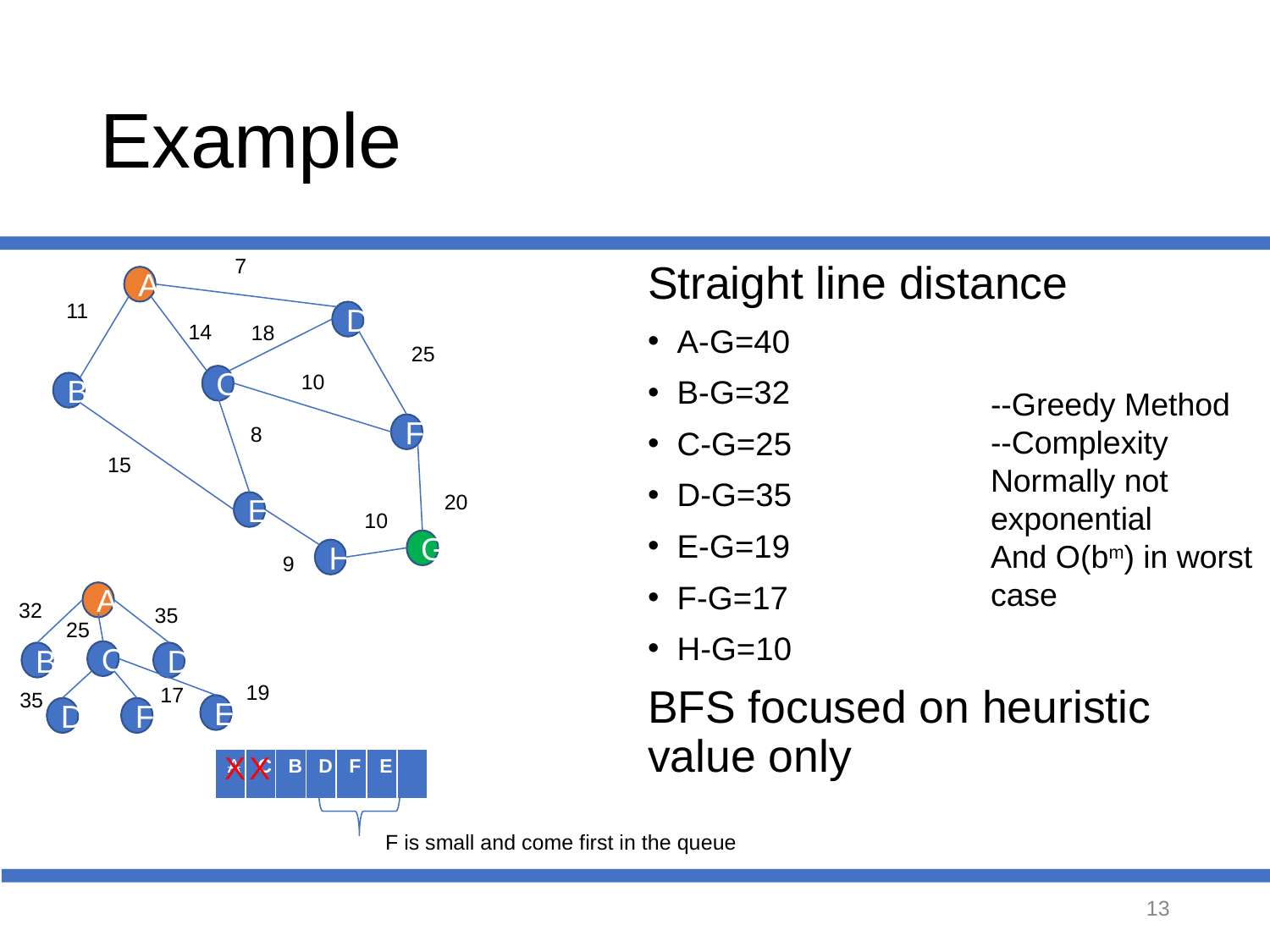

# Example
7
A
11
D
14
18
25
10
C
B
F
8
15
20
E
10
G
H
9
F is small and come first in the queue
Straight line distance
A-G=40
B-G=32
C-G=25
D-G=35
E-G=19
F-G=17
H-G=10
BFS focused on heuristic value only

--Greedy Method
--Complexity
Normally not exponential
And O(bm) in worst case

A
32
35
25
C
B
D
19
17
35
E
D
F
X
X
| A | C | B | D | F | E |  |
| --- | --- | --- | --- | --- | --- | --- |

13